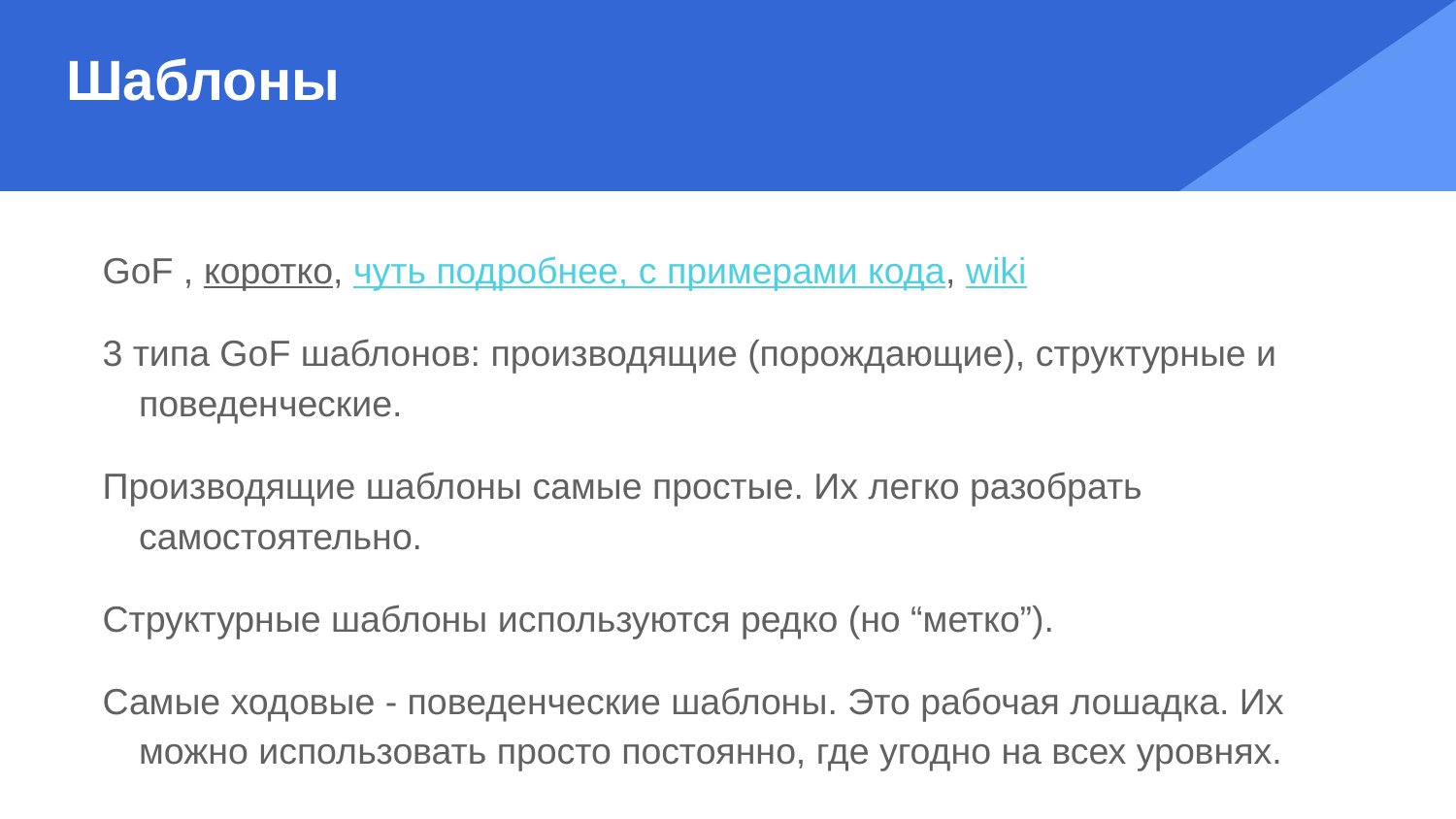

# Шаблоны
GoF , коротко, чуть подробнее, с примерами кода, wiki
3 типа GoF шаблонов: производящие (порождающие), структурные и поведенческие.
Производящие шаблоны самые простые. Их легко разобрать самостоятельно.
Структурные шаблоны используются редко (но “метко”).
Самые ходовые - поведенческие шаблоны. Это рабочая лошадка. Их можно использовать просто постоянно, где угодно на всех уровнях.
Самое сложное понять когда нужно использовать шаблон. Тут заканчивается нажимание на кнопки и начинается творчество.